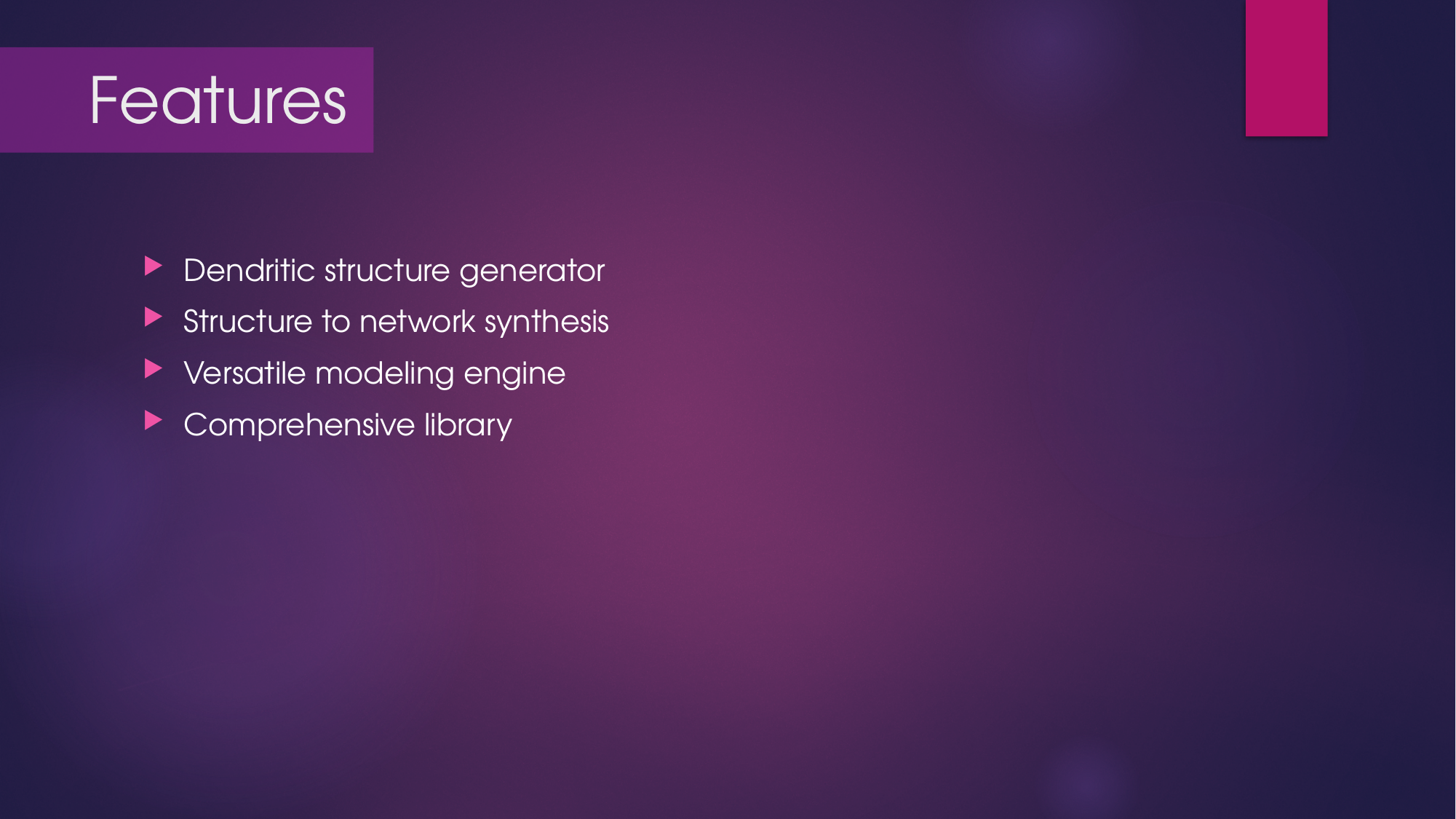

# Features
Dendritic structure generator
Structure to network synthesis
Versatile modeling engine
Comprehensive library